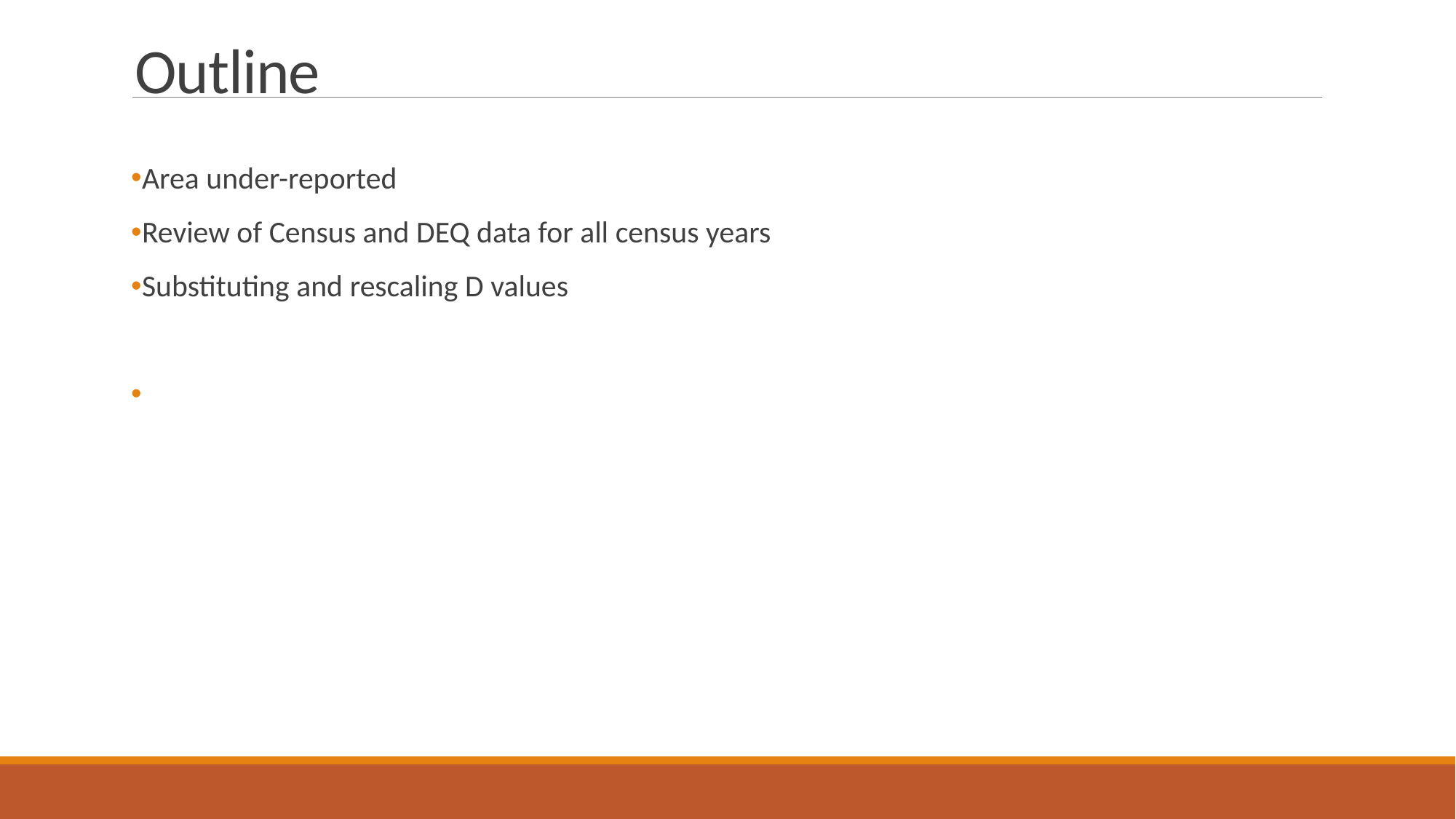

# Outline
Area under-reported
Review of Census and DEQ data for all census years
Substituting and rescaling D values